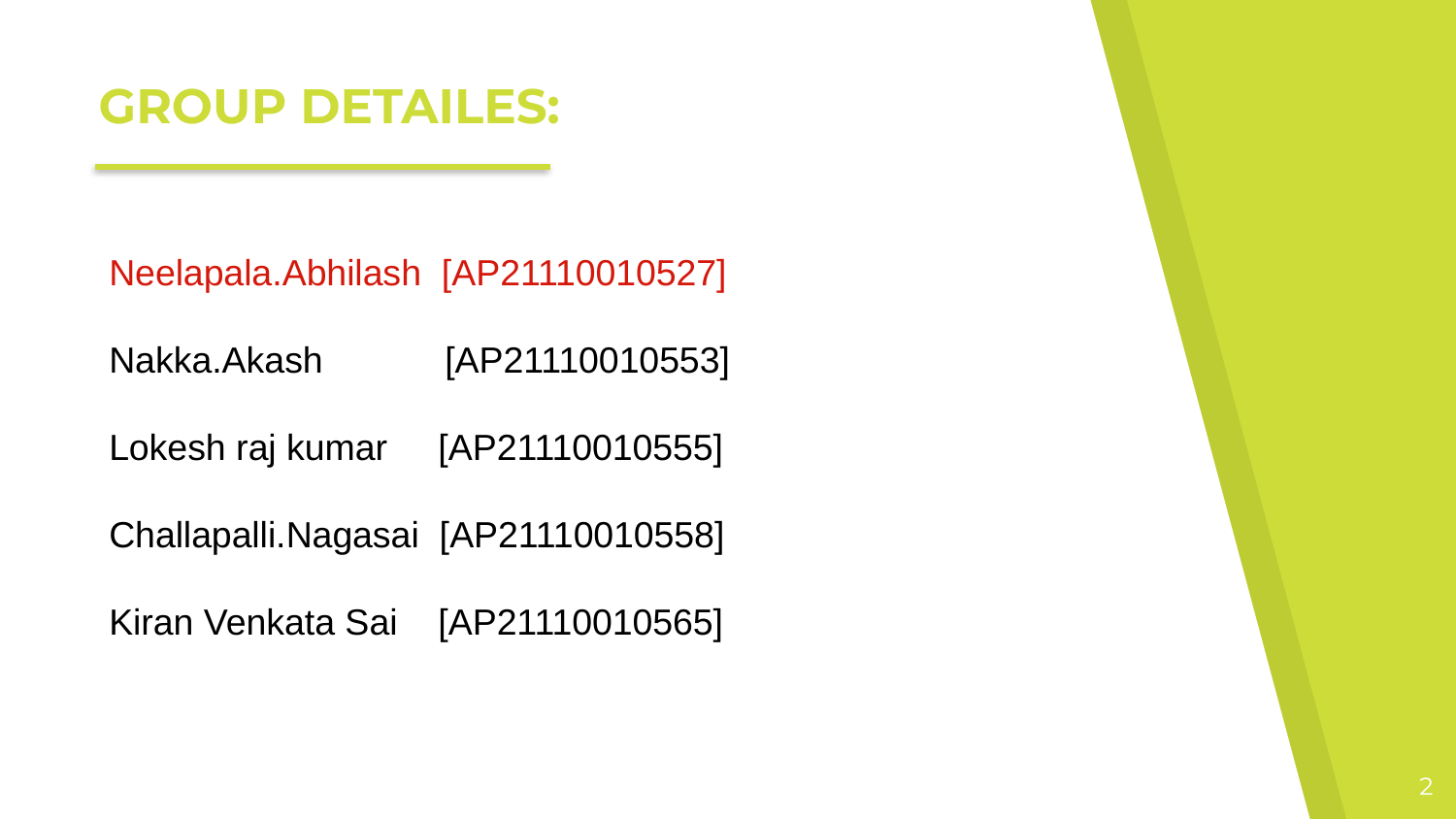

# GROUP DETAILES:
Neelapala.Abhilash  [AP21110010527]

Nakka.Akash            [AP21110010553]

Lokesh raj kumar     [AP21110010555]

Challapalli.Nagasai  [AP21110010558]

Kiran Venkata Sai    [AP21110010565]
2